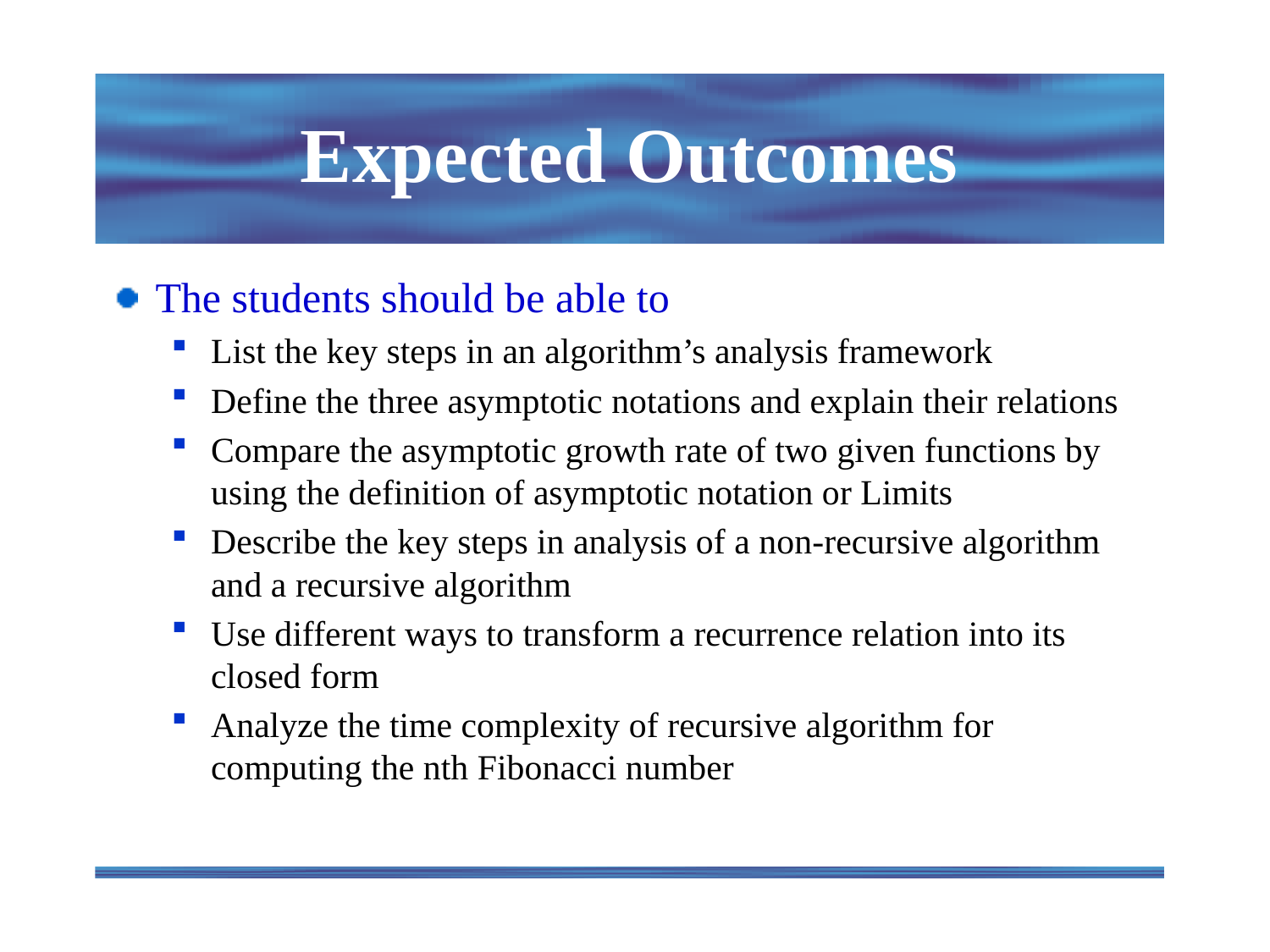

# Expected Outcomes
The students should be able to
List the key steps in an algorithm’s analysis framework
Define the three asymptotic notations and explain their relations
Compare the asymptotic growth rate of two given functions by using the definition of asymptotic notation or Limits
Describe the key steps in analysis of a non-recursive algorithm and a recursive algorithm
Use different ways to transform a recurrence relation into its closed form
Analyze the time complexity of recursive algorithm for computing the nth Fibonacci number